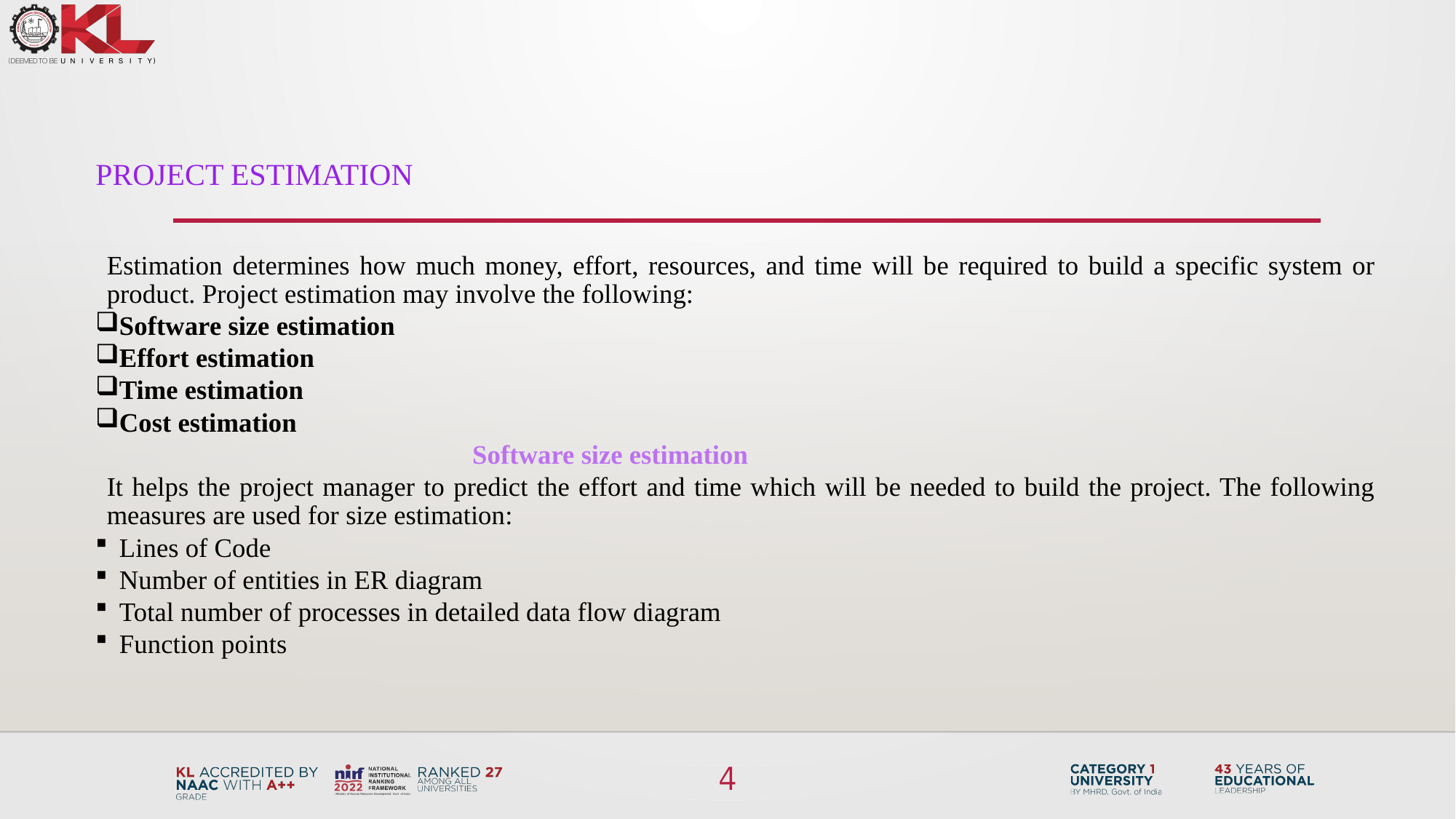

# Project estimation
Estimation determines how much money, effort, resources, and time will be required to build a specific system or product. Project estimation may involve the following:
Software size estimation
Effort estimation
Time estimation
Cost estimation
                                                        Software size estimation
It helps the project manager to predict the effort and time which will be needed to build the project. The following measures are used for size estimation:
Lines of Code
Number of entities in ER diagram
Total number of processes in detailed data flow diagram
Function points

4